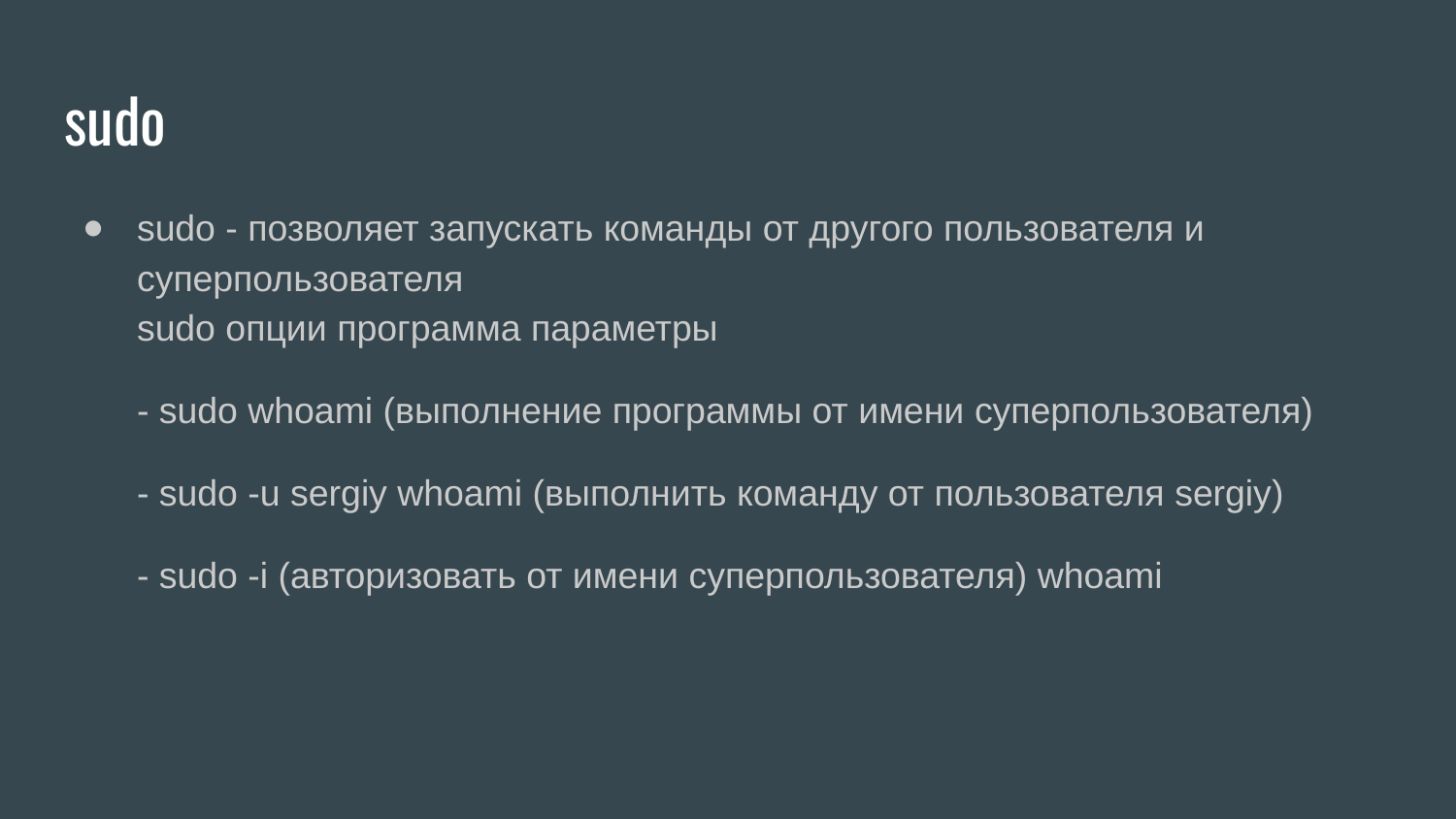

# sudo
sudo ‐ позволяет запускать команды от другого пользователя и суперпользователя
sudo опции программа параметры
- sudo whoami (выполнение программы от имени суперпользователя)
- sudo -u sergiy whoami (выполнить команду от пользователя sergiy)
- sudo -i (авторизовать от имени суперпользователя) whoami